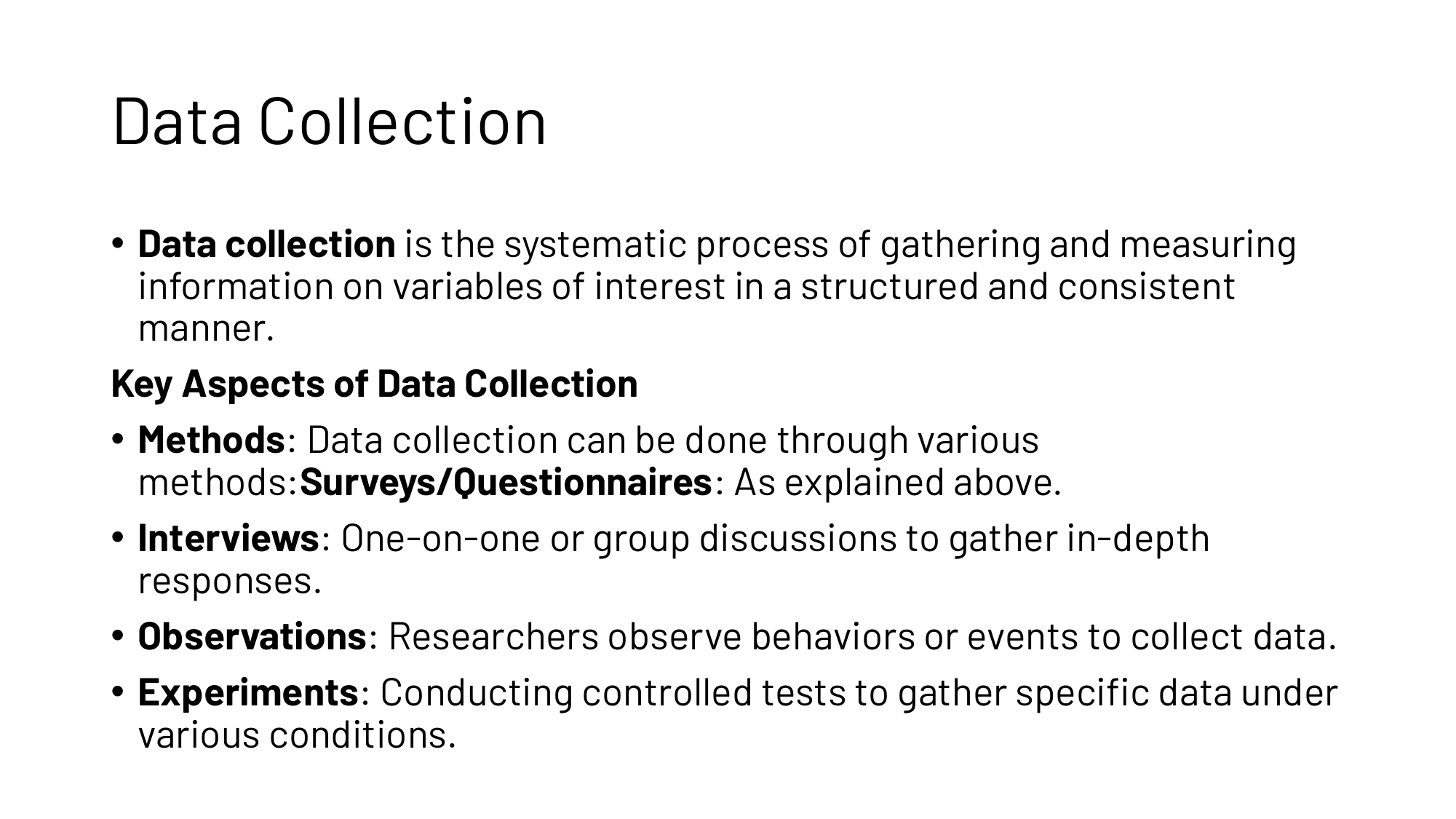

# Data Collection
Data collection is the systematic process of gathering and measuring information on variables of interest in a structured and consistent manner.
Key Aspects of Data Collection
Methods: Data collection can be done through various methods:Surveys/Questionnaires: As explained above.
Interviews: One-on-one or group discussions to gather in-depth responses.
Observations: Researchers observe behaviors or events to collect data.
Experiments: Conducting controlled tests to gather specific data under various conditions.